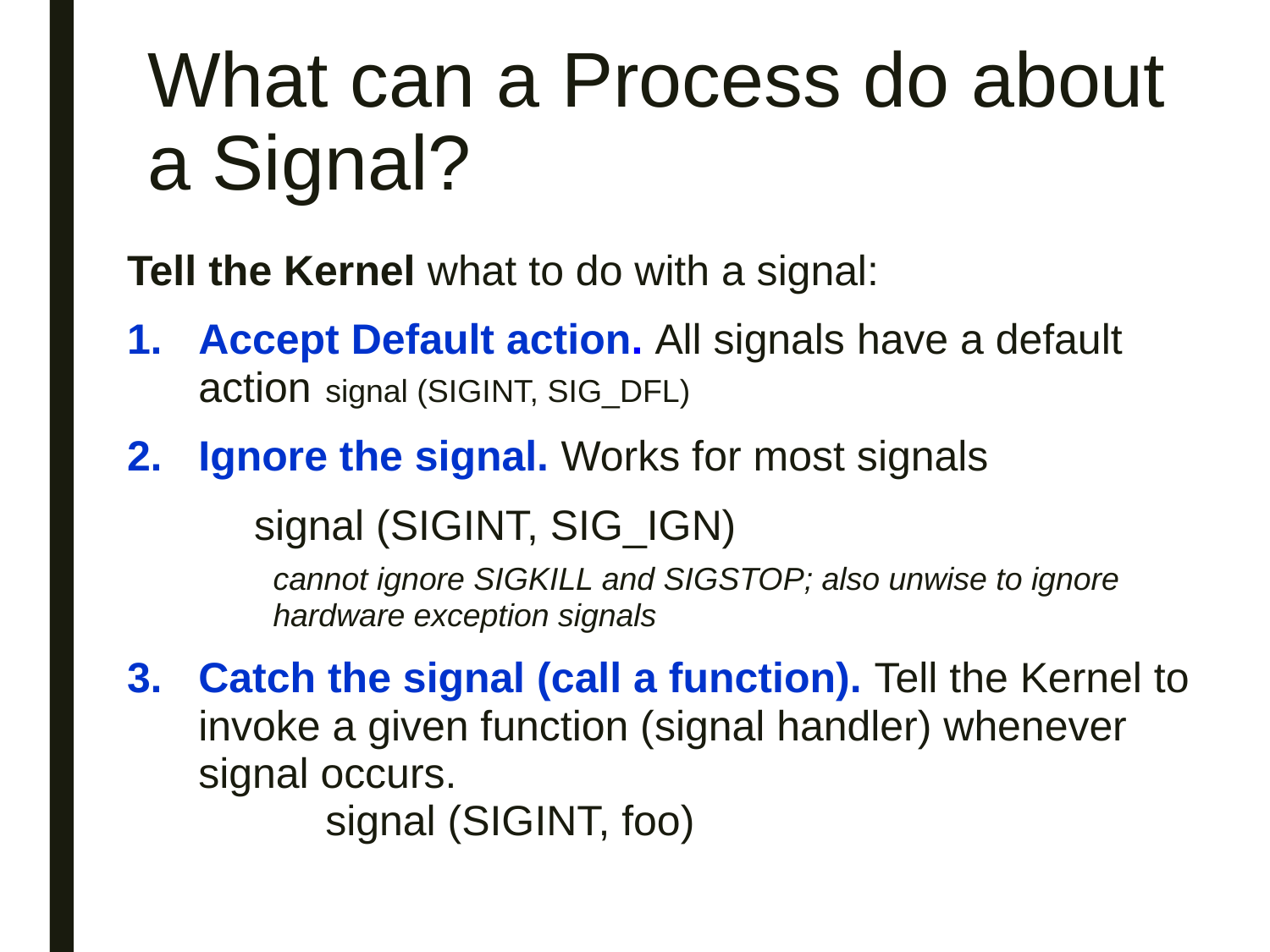

# What can a Process do about a Signal?
Tell the Kernel what to do with a signal:
Accept Default action. All signals have a default action 	signal (SIGINT, SIG_DFL)
Ignore the signal. Works for most signals
	signal (SIGINT, SIG_IGN)
cannot ignore SIGKILL and SIGSTOP; also unwise to ignore hardware exception signals
Catch the signal (call a function). Tell the Kernel to invoke a given function (signal handler) whenever signal occurs.
	signal (SIGINT, foo)